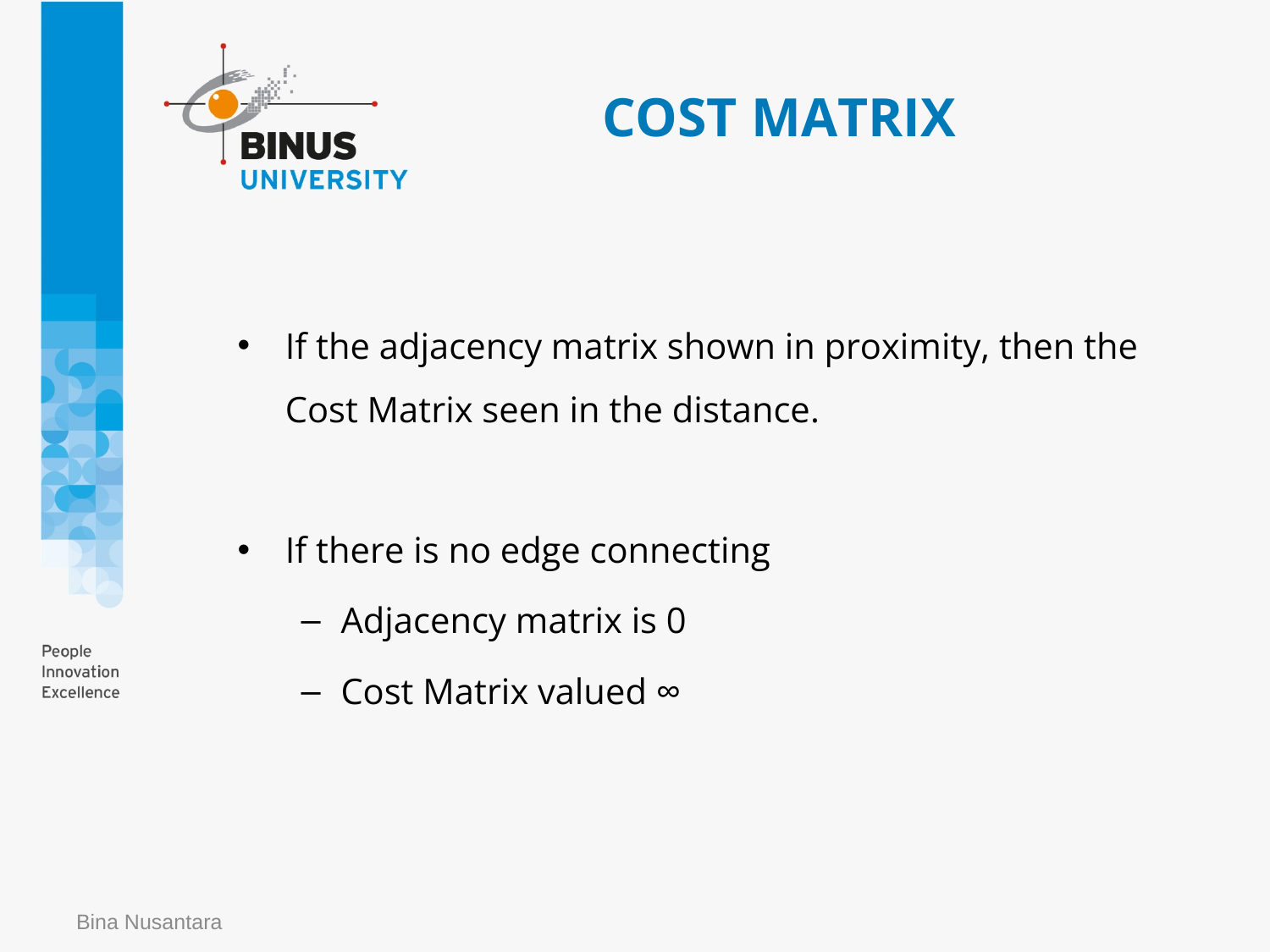

# COST MATRIX
If the adjacency matrix shown in proximity, then the Cost Matrix seen in the distance.

If there is no edge connecting
Adjacency matrix is 0
Cost Matrix valued ∞
Bina Nusantara